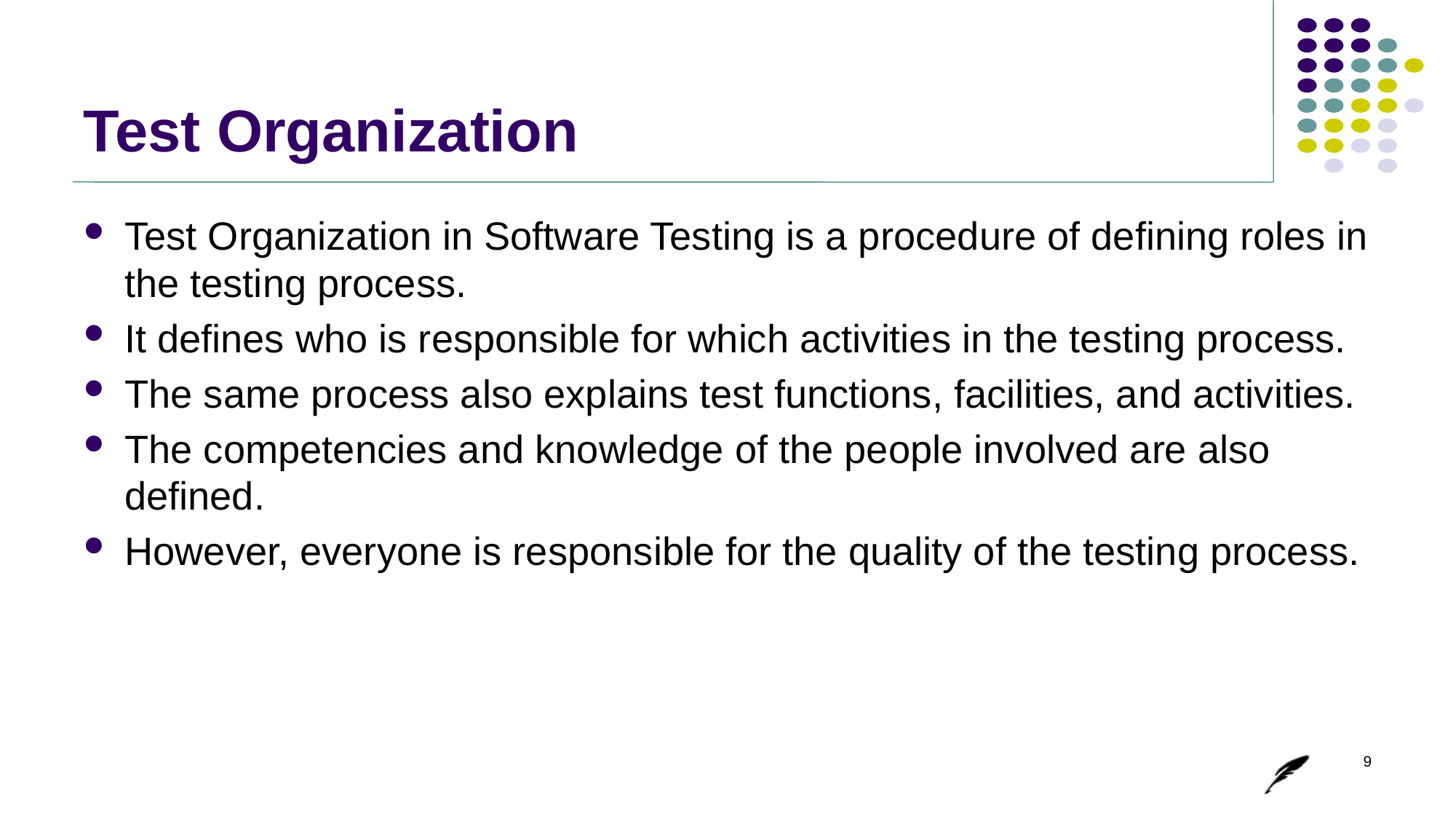

# Test Organization
Test Organization in Software Testing is a procedure of defining roles in the testing process.
It defines who is responsible for which activities in the testing process.
The same process also explains test functions, facilities, and activities.
The competencies and knowledge of the people involved are also defined.
However, everyone is responsible for the quality of the testing process.
9